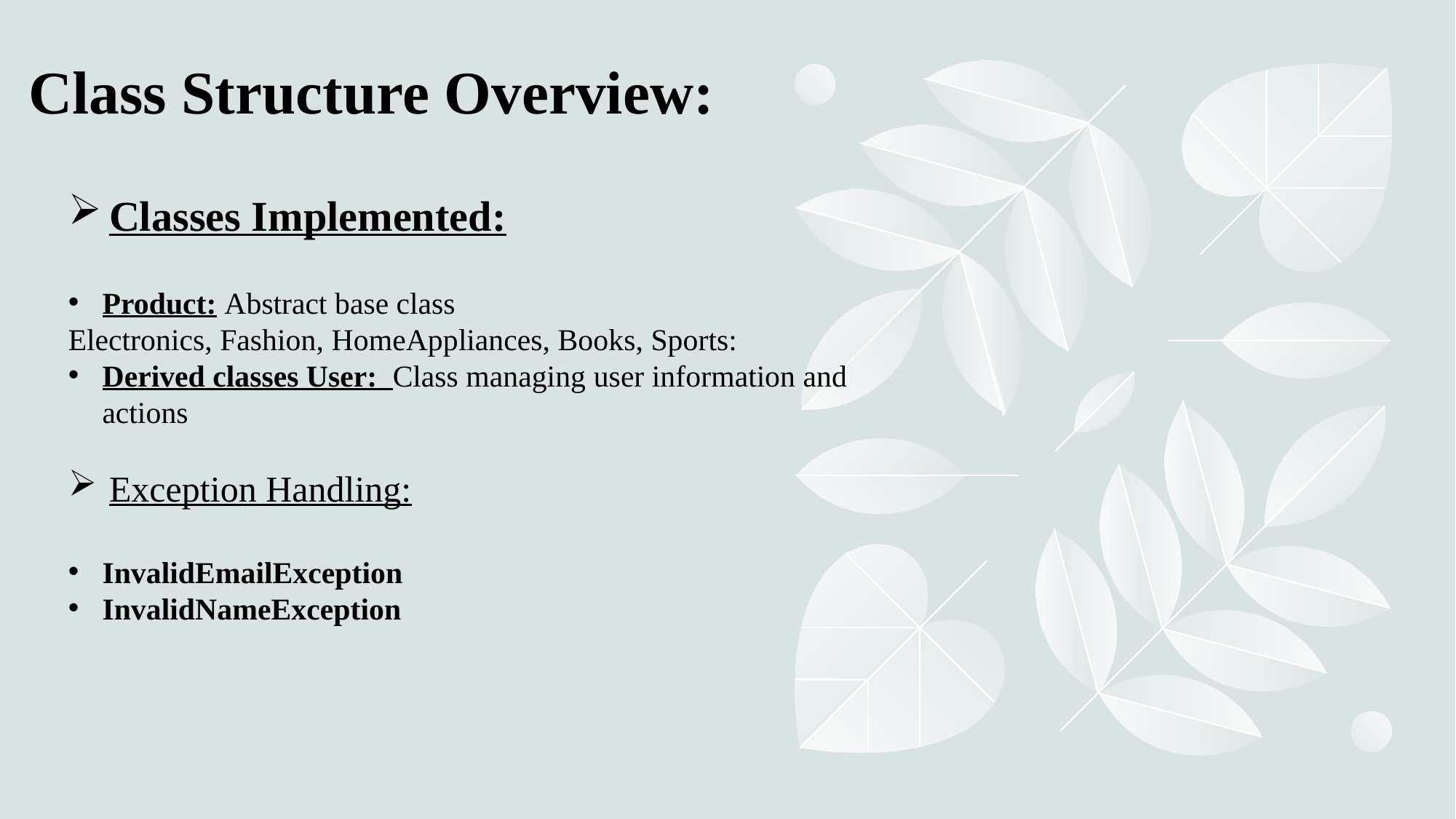

# Class Structure Overview:
Classes Implemented:

Product: Abstract base class
Electronics, Fashion, HomeAppliances, Books, Sports:
Derived classes User:  Class managing user information and actions

Exception Handling:

InvalidEmailException
InvalidNameException